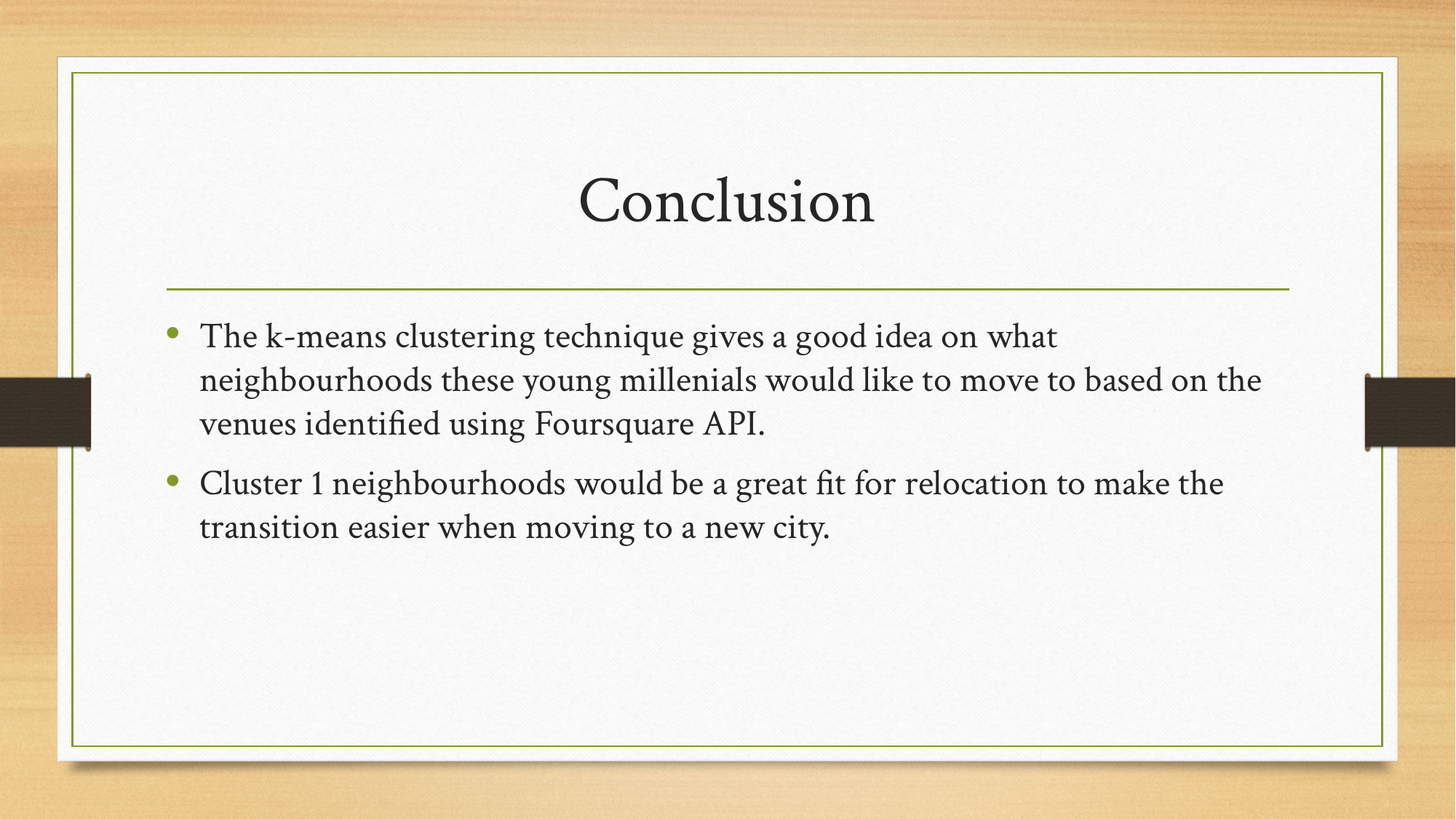

# Conclusion
The k-means clustering technique gives a good idea on what neighbourhoods these young millenials would like to move to based on the venues identified using Foursquare API.
Cluster 1 neighbourhoods would be a great fit for relocation to make the transition easier when moving to a new city.